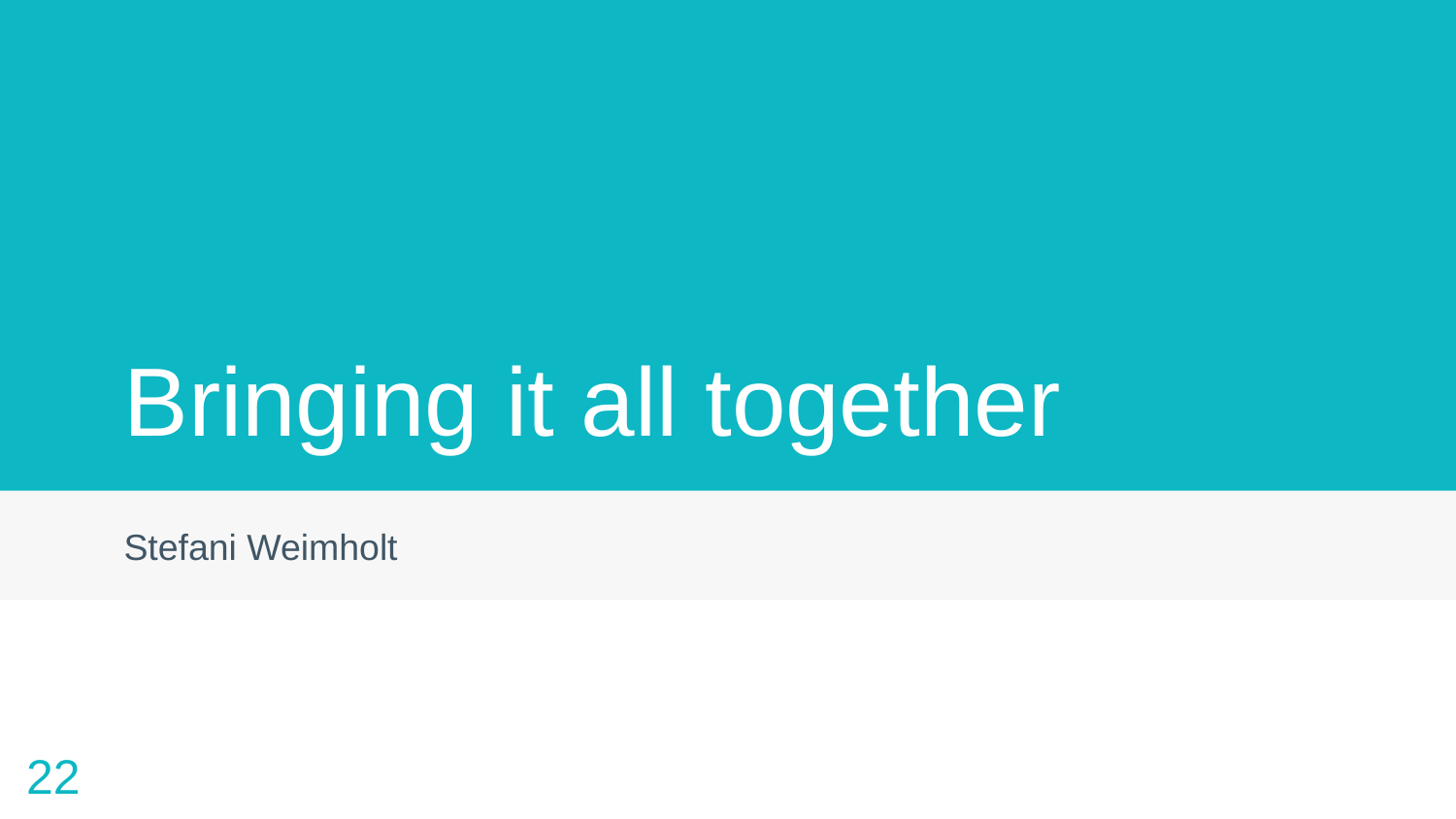

# Bringing it all together
Stefani Weimholt
22